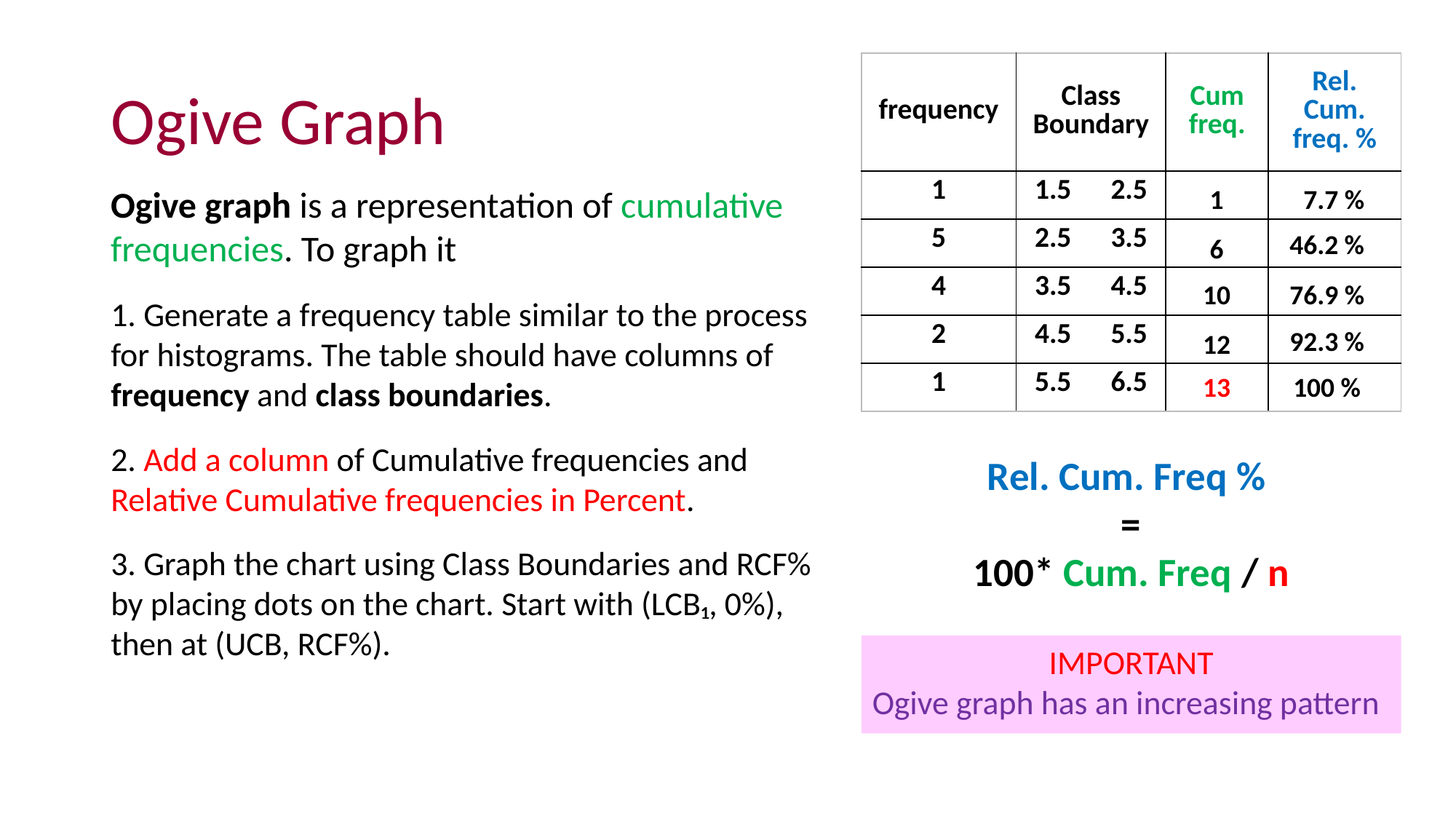

# Ogive Graph
| frequency | Class Boundary | Cum freq. | Rel. Cum. freq. % |
| --- | --- | --- | --- |
| 1 | 1.5 2.5 |  |  |
| 5 | 2.5 3.5 |  |  |
| 4 | 3.5 4.5 |  |  |
| 2 | 4.5 5.5 |  |  |
| 1 | 5.5 6.5 |  |  |
Ogive graph is a representation of cumulative frequencies. To graph it
1
7.7 %
46.2 %
6
10
76.9 %
1. Generate a frequency table similar to the process for histograms. The table should have columns of frequency and class boundaries.
92.3 %
12
13
100 %
2. Add a column of Cumulative frequencies and Relative Cumulative frequencies in Percent.
Rel. Cum. Freq %
=
100* Cum. Freq / n
3. Graph the chart using Class Boundaries and RCF% by placing dots on the chart. Start with (LCB₁, 0%), then at (UCB, RCF%).
IMPORTANT
Ogive graph has an increasing pattern